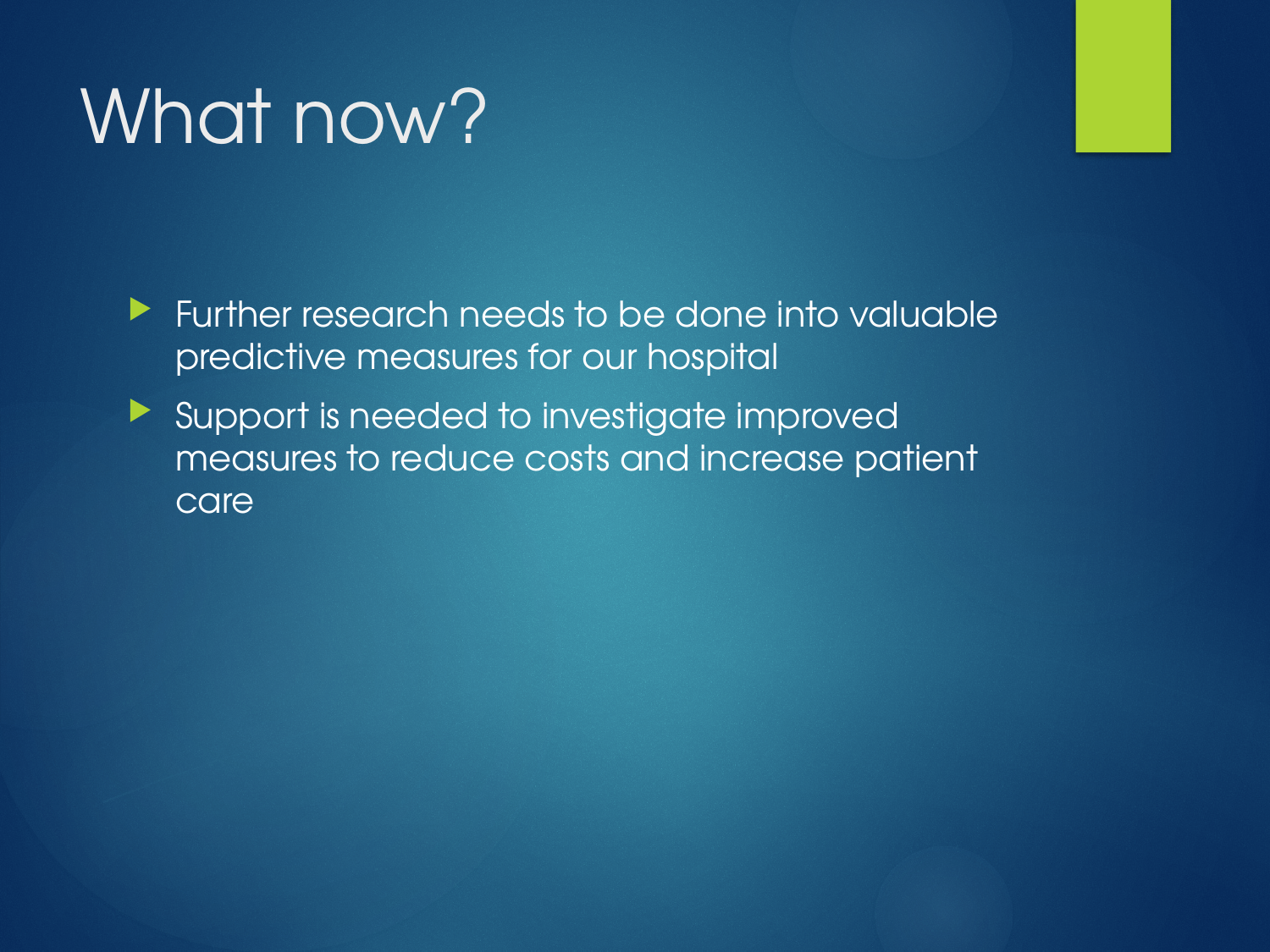

# What now?
Further research needs to be done into valuable predictive measures for our hospital
Support is needed to investigate improved measures to reduce costs and increase patient care